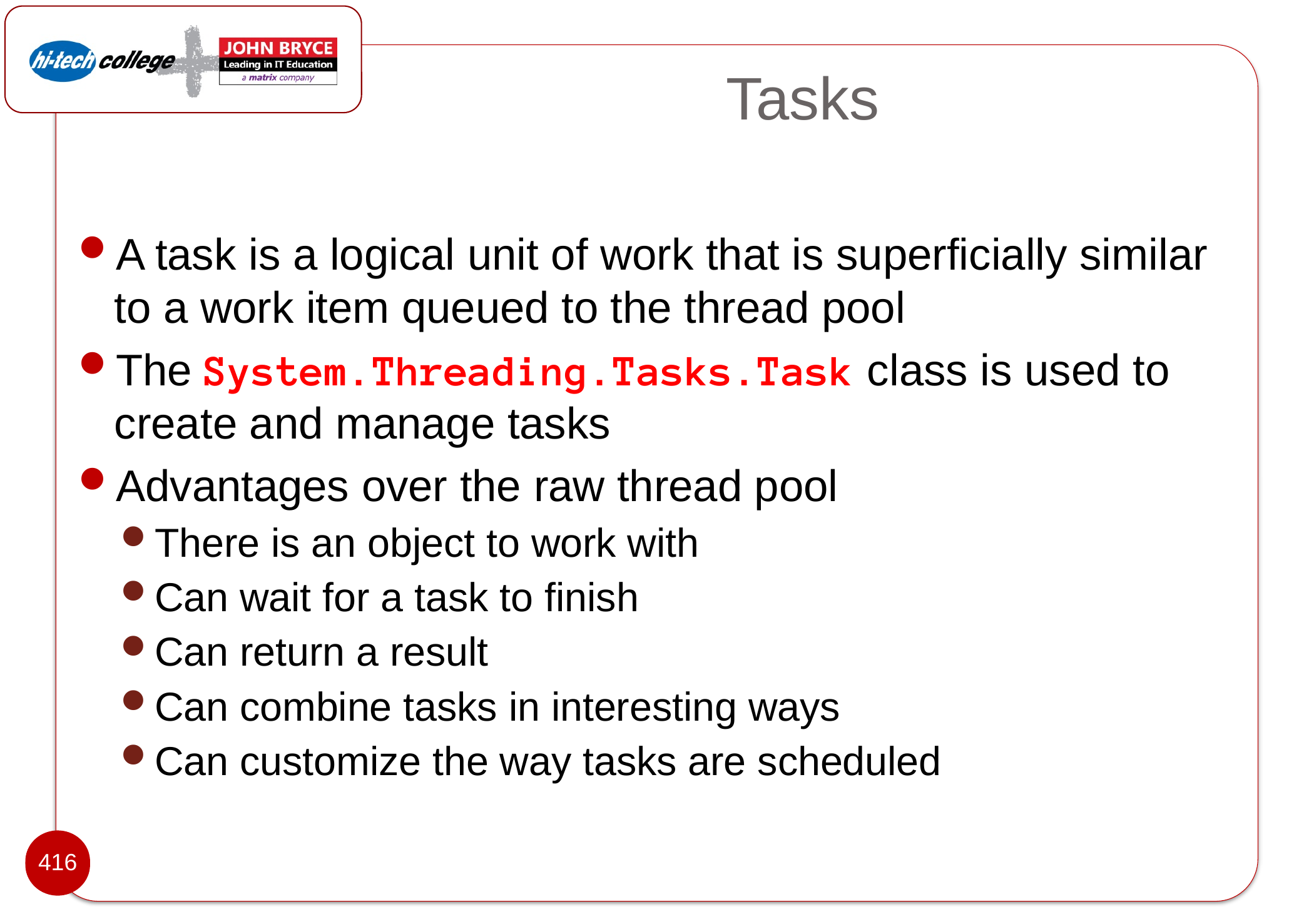

# Tasks
A task is a logical unit of work that is superficially similar to a work item queued to the thread pool
The System.Threading.Tasks.Task class is used to create and manage tasks
Advantages over the raw thread pool
There is an object to work with
Can wait for a task to finish
Can return a result
Can combine tasks in interesting ways
Can customize the way tasks are scheduled

416